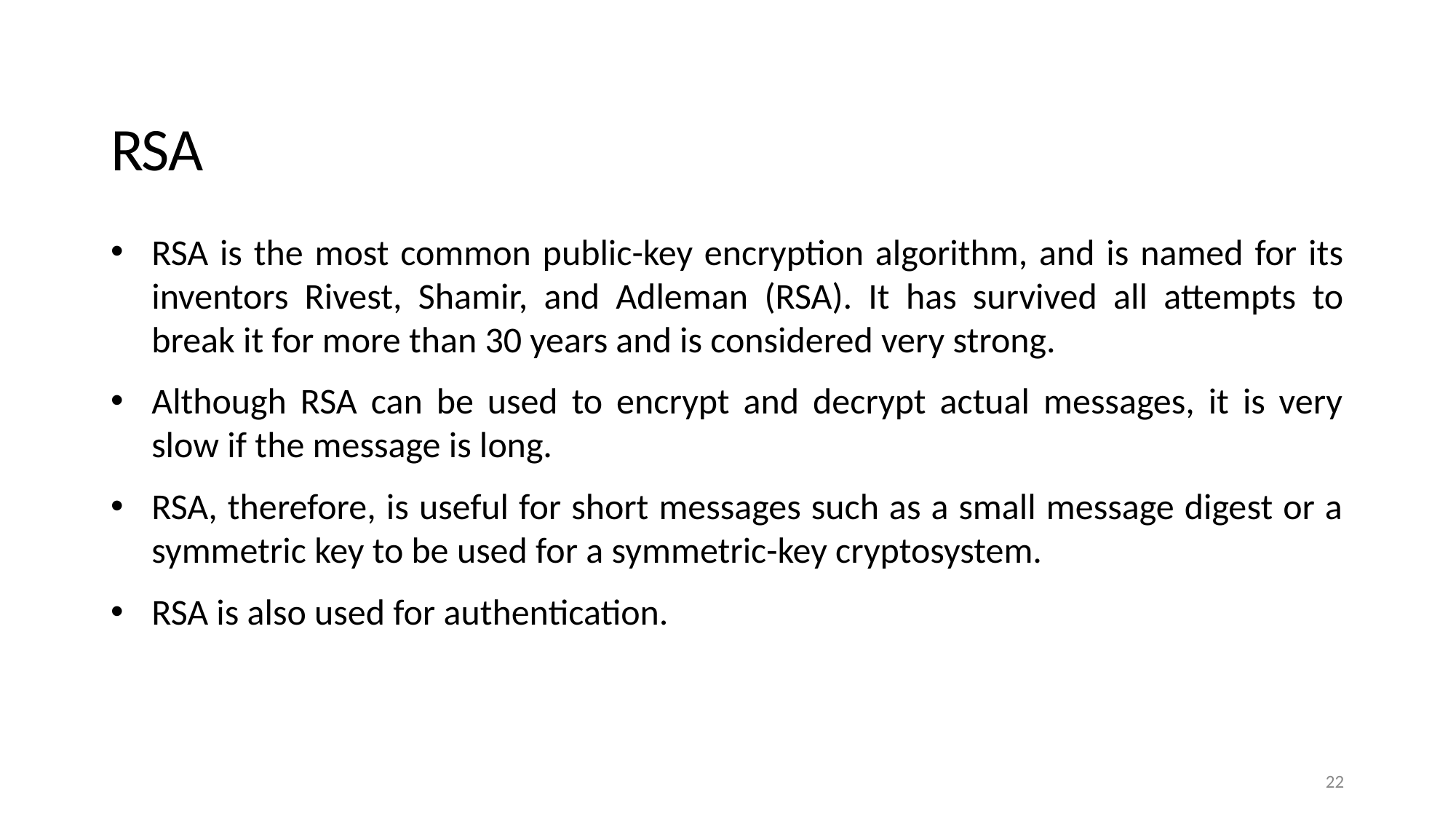

RSA
RSA is the most common public-key encryption algorithm, and is named for its inventors Rivest, Shamir, and Adleman (RSA). It has survived all attempts to break it for more than 30 years and is considered very strong.
Although RSA can be used to encrypt and decrypt actual messages, it is very slow if the message is long.
RSA, therefore, is useful for short messages such as a small message digest or a symmetric key to be used for a symmetric-key cryptosystem.
RSA is also used for authentication.
22